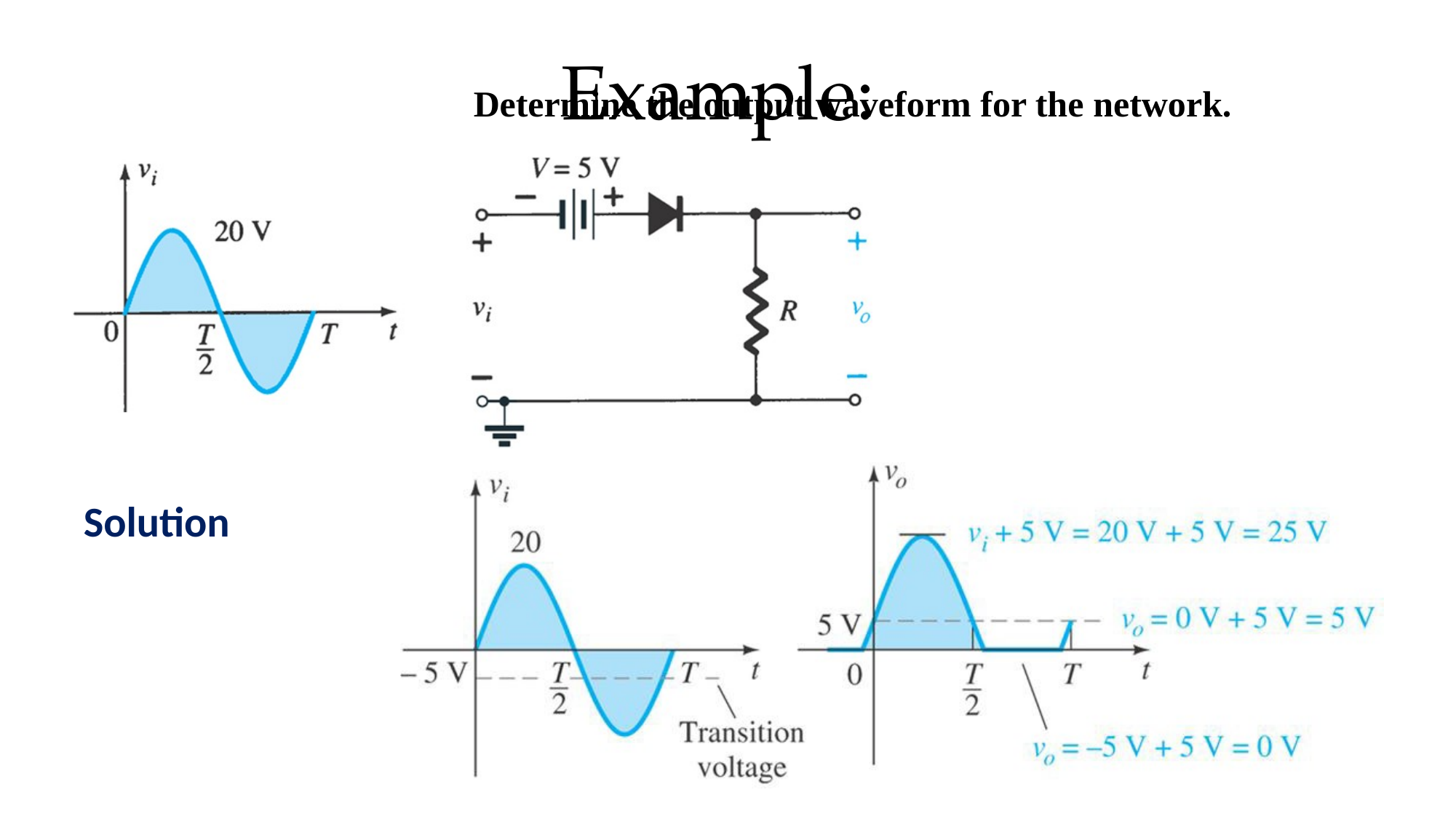

# Example:
Determine the output waveform for the network.

Solution